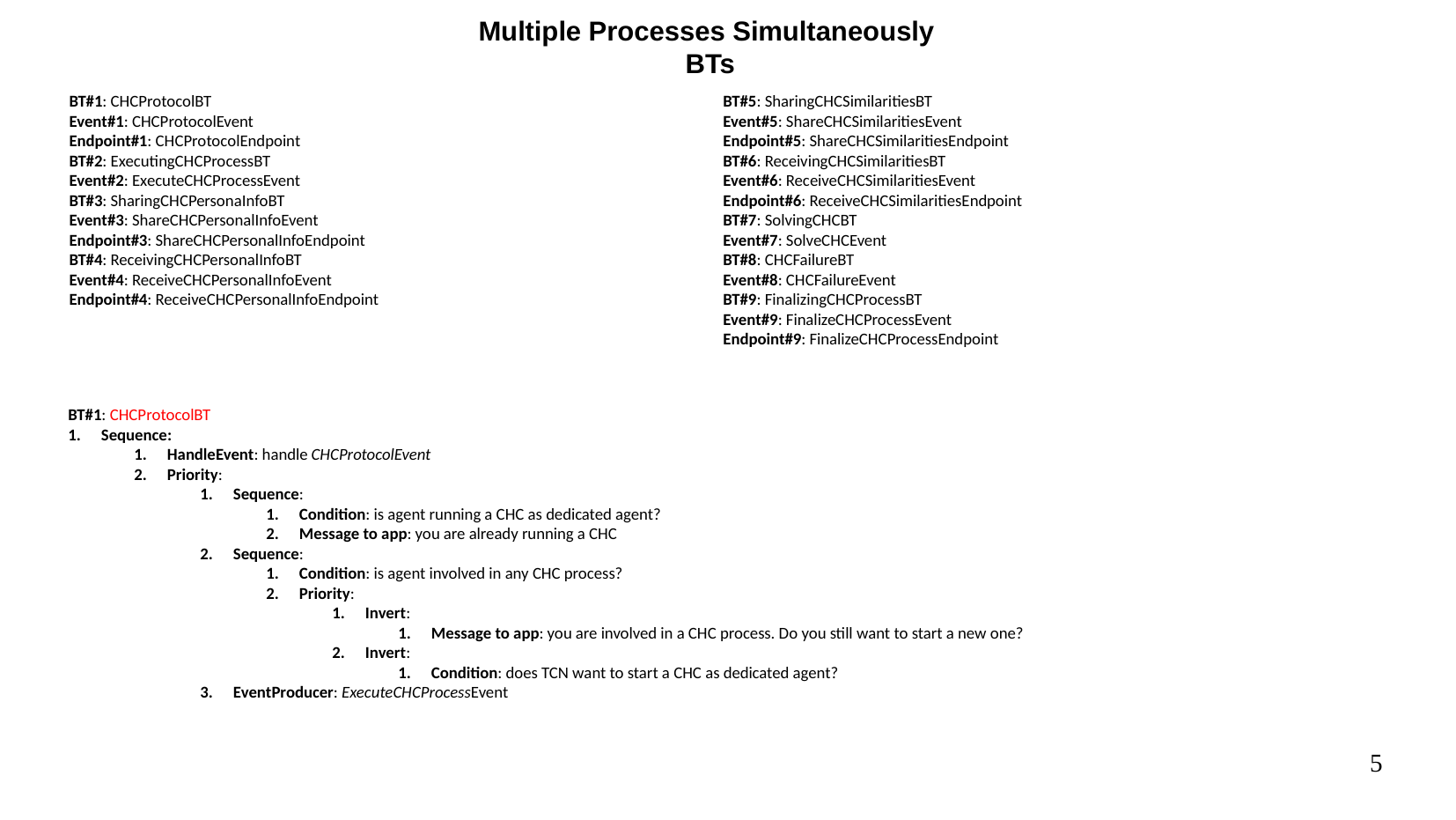

Multiple Processes Simultaneously
BTs
BT#1: CHCProtocolBT
Event#1: CHCProtocolEvent
Endpoint#1: CHCProtocolEndpoint
BT#2: ExecutingCHCProcessBT
Event#2: ExecuteCHCProcessEvent
BT#3: SharingCHCPersonaInfoBT
Event#3: ShareCHCPersonalInfoEvent
Endpoint#3: ShareCHCPersonalInfoEndpoint
BT#4: ReceivingCHCPersonalInfoBT
Event#4: ReceiveCHCPersonalInfoEvent
Endpoint#4: ReceiveCHCPersonalInfoEndpoint
BT#5: SharingCHCSimilaritiesBT
Event#5: ShareCHCSimilaritiesEvent
Endpoint#5: ShareCHCSimilaritiesEndpoint
BT#6: ReceivingCHCSimilaritiesBT
Event#6: ReceiveCHCSimilaritiesEvent
Endpoint#6: ReceiveCHCSimilaritiesEndpoint
BT#7: SolvingCHCBT
Event#7: SolveCHCEvent
BT#8: CHCFailureBT
Event#8: CHCFailureEvent
BT#9: FinalizingCHCProcessBT
Event#9: FinalizeCHCProcessEvent
Endpoint#9: FinalizeCHCProcessEndpoint

BT#1: CHCProtocolBT
Sequence:
HandleEvent: handle CHCProtocolEvent
Priority:
Sequence:
Condition: is agent running a CHC as dedicated agent?
Message to app: you are already running a CHC
Sequence:
Condition: is agent involved in any CHC process?
Priority:
Invert:
Message to app: you are involved in a CHC process. Do you still want to start a new one?
Invert:
Condition: does TCN want to start a CHC as dedicated agent?
EventProducer: ExecuteCHCProcessEvent
5